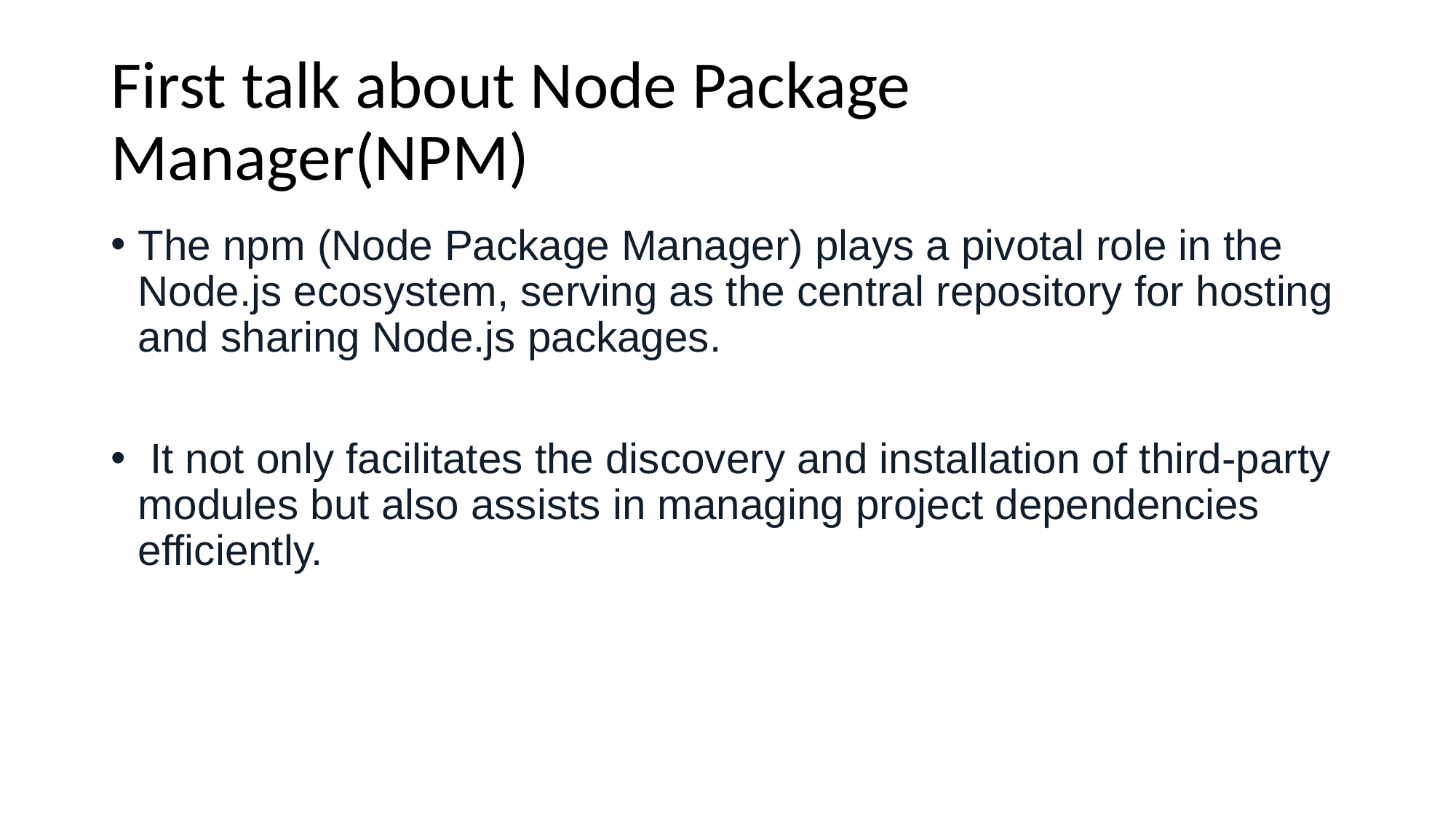

# First talk about Node Package Manager(NPM)
The npm (Node Package Manager) plays a pivotal role in the Node.js ecosystem, serving as the central repository for hosting and sharing Node.js packages.

 It not only facilitates the discovery and installation of third-party modules but also assists in managing project dependencies efficiently.